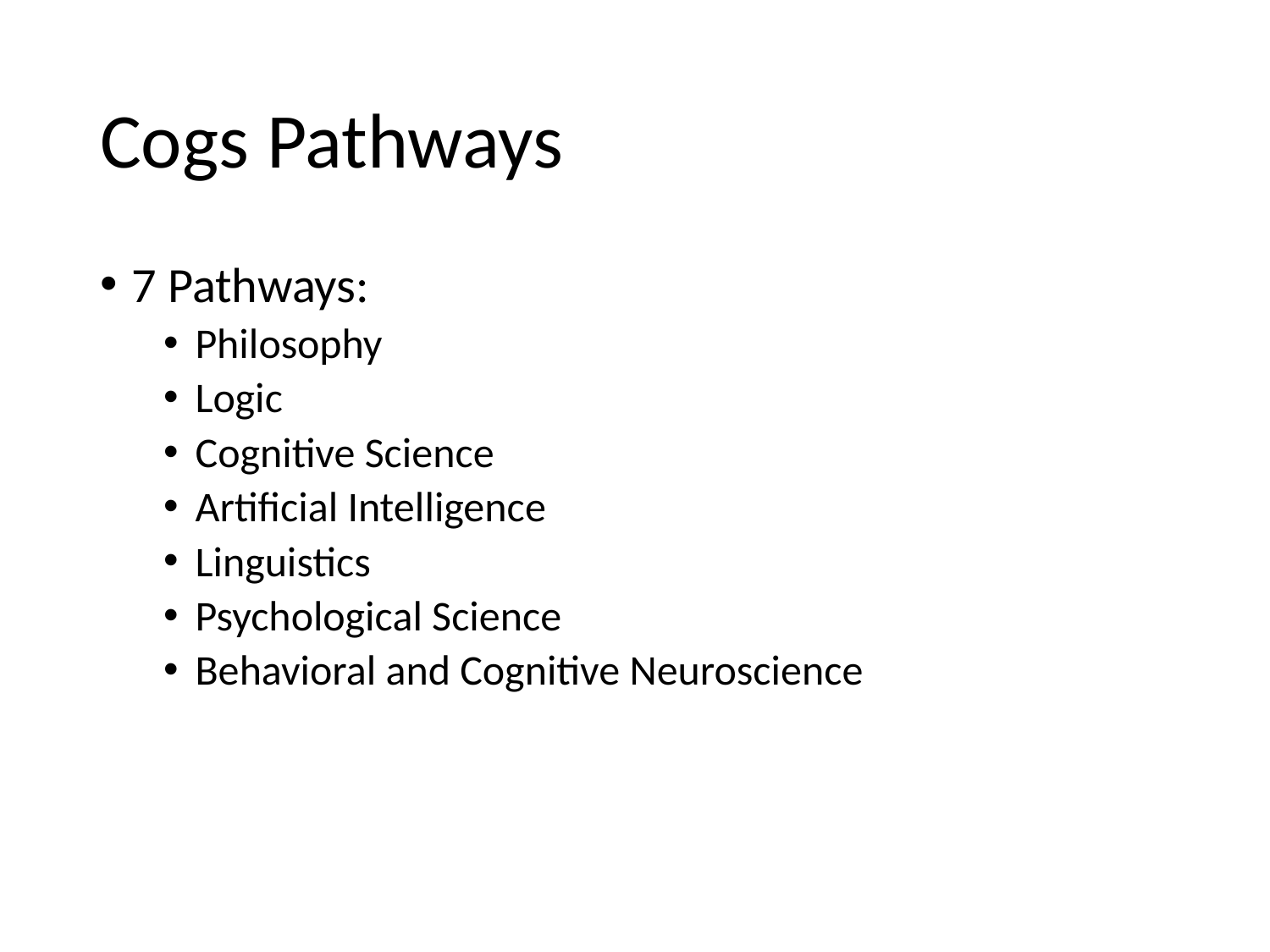

# Cogs Pathways
7 Pathways:
Philosophy
Logic
Cognitive Science
Artificial Intelligence
Linguistics
Psychological Science
Behavioral and Cognitive Neuroscience